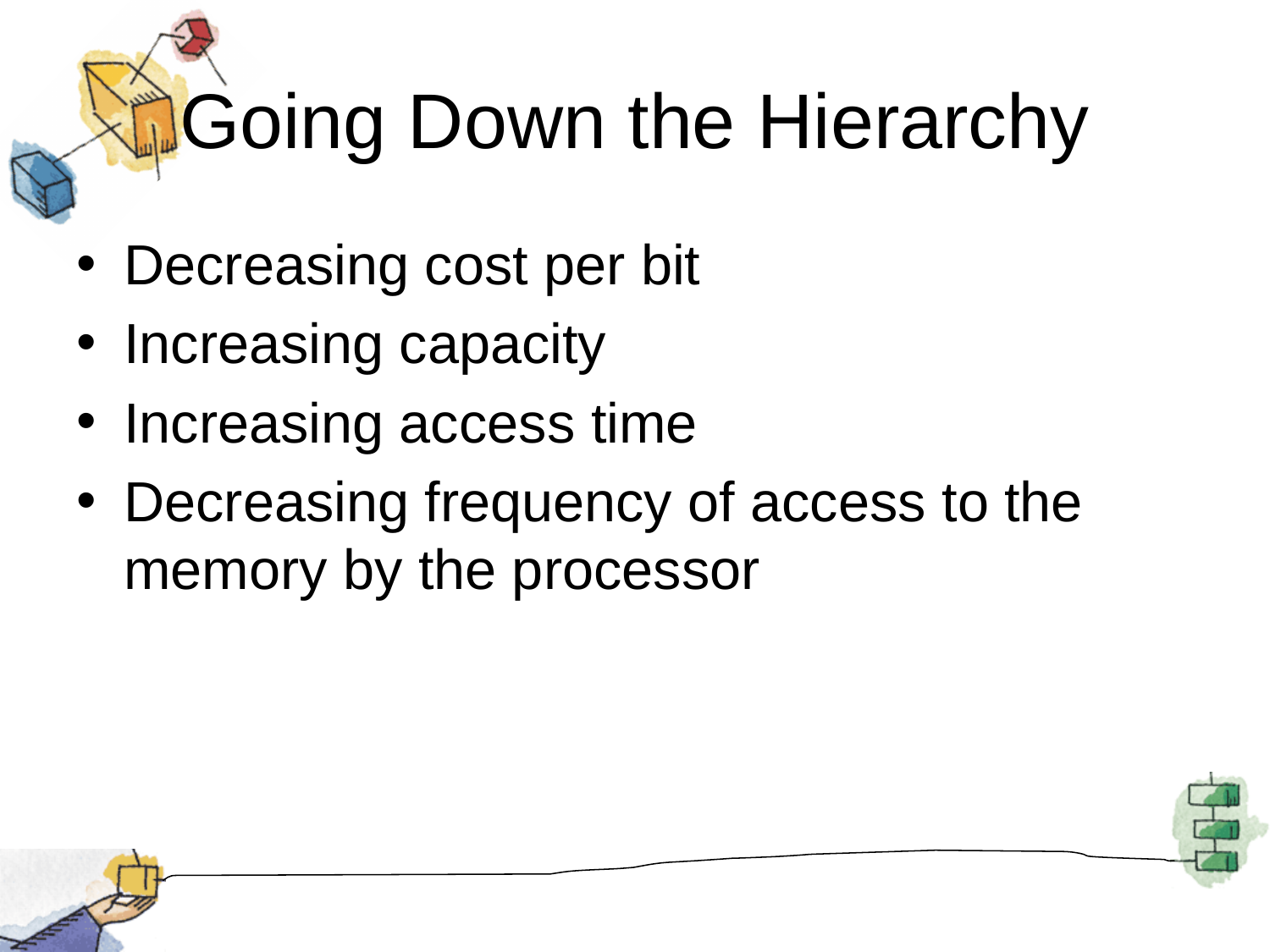

# Going Down the Hierarchy
Decreasing cost per bit
Increasing capacity
Increasing access time
Decreasing frequency of access to the memory by the processor